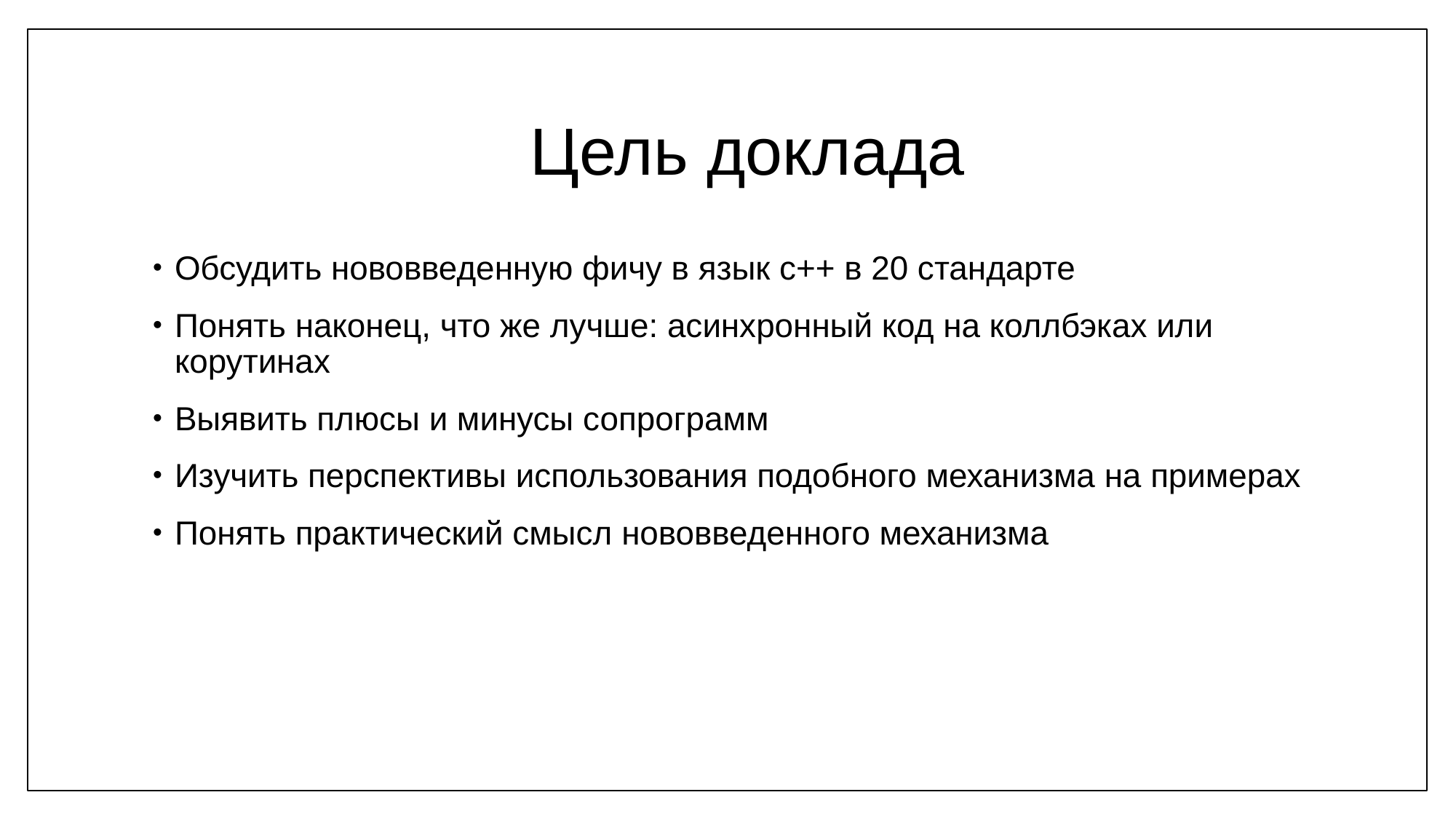

# Цель доклада
Обсудить нововведенную фичу в язык с++ в 20 стандарте
Понять наконец, что же лучше: асинхронный код на коллбэках или корутинах
Выявить плюсы и минусы сопрограмм
Изучить перспективы использования подобного механизма на примерах
Понять практический смысл нововведенного механизма